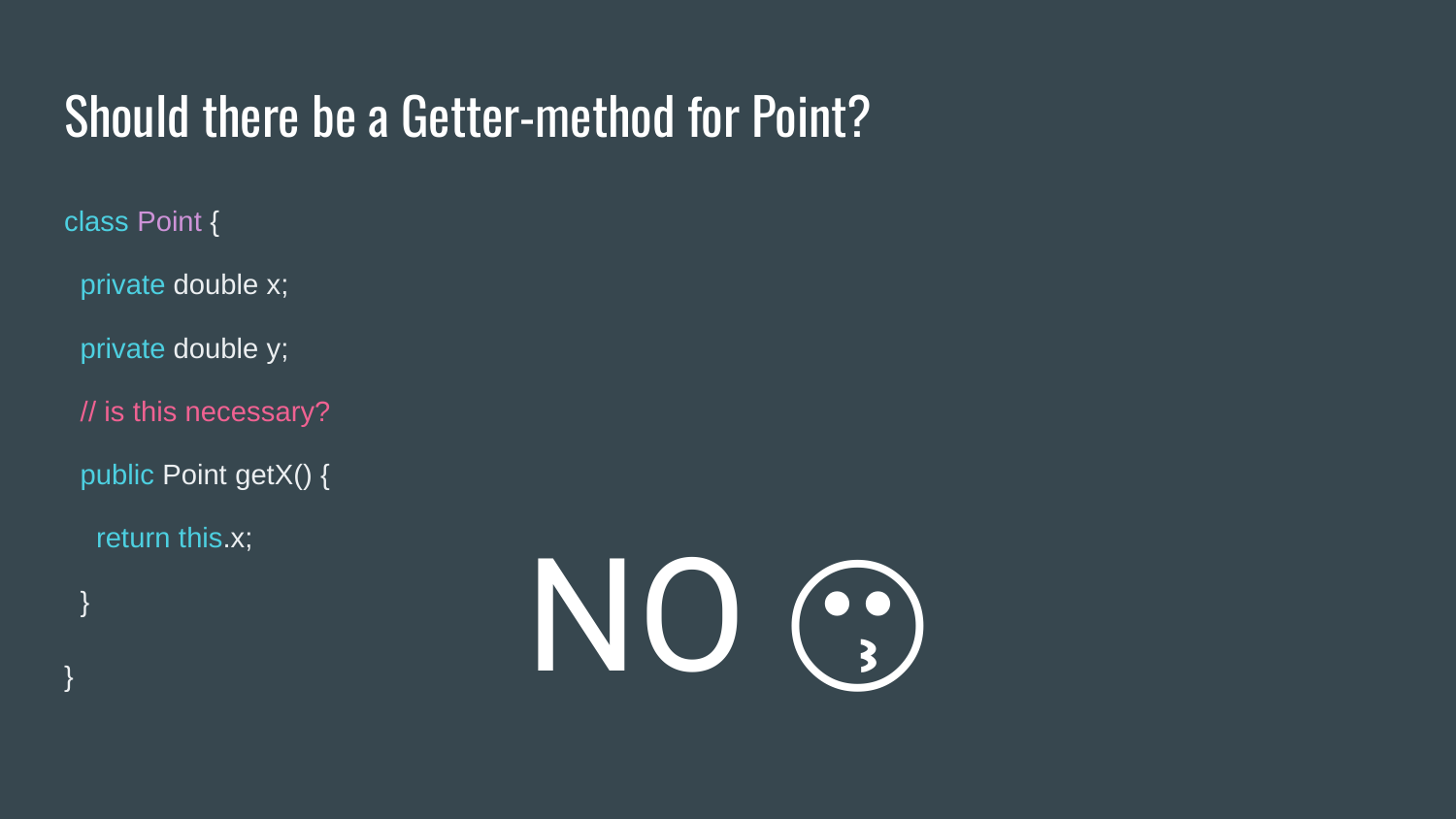

# Should there be a Getter-method for Point?
class Point {
  private double x;
  private double y;
  // is this necessary?
  public Point getX() {
    return this.x;
  }
}
NO 😗